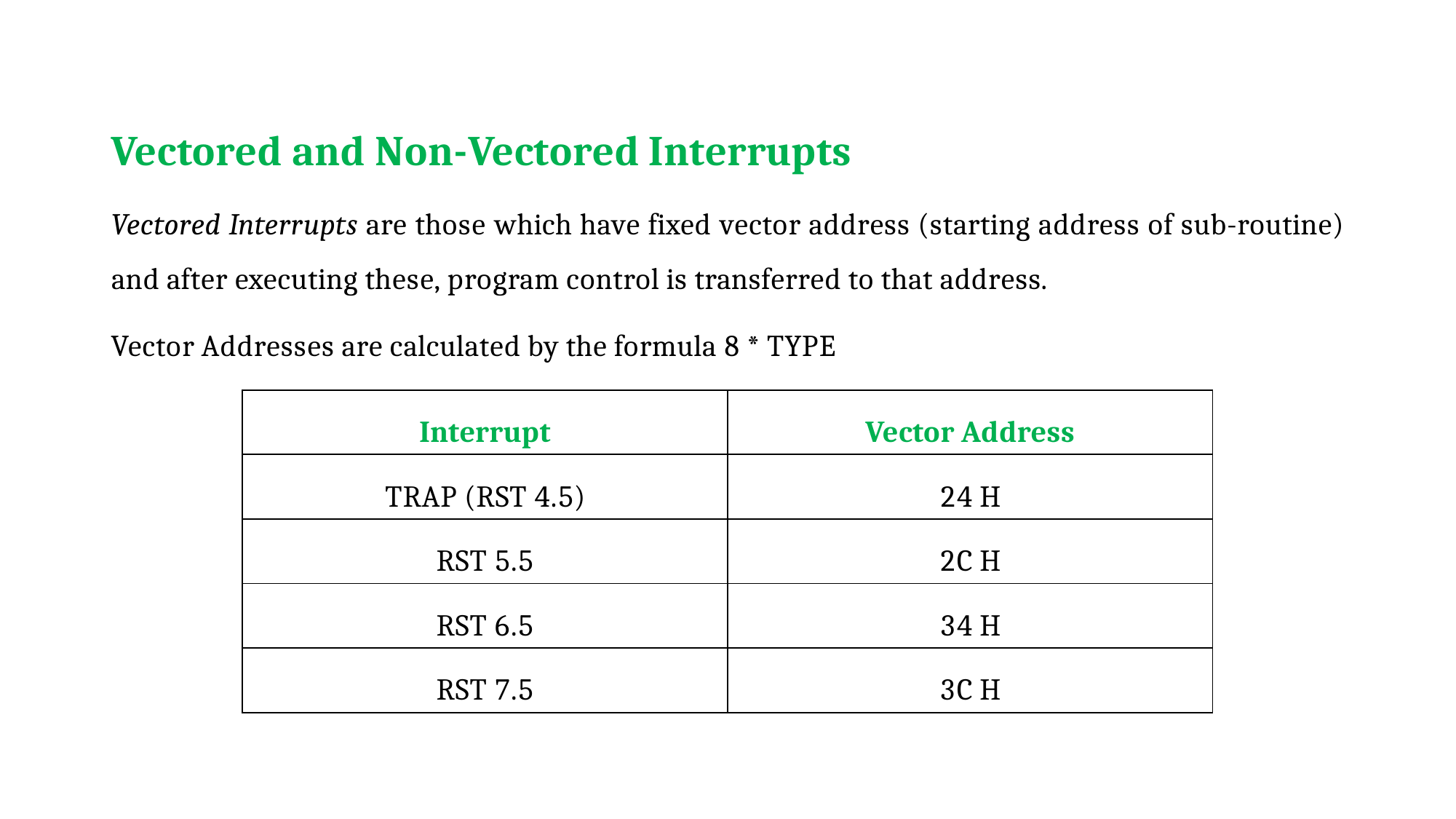

Vectored and Non-Vectored Interrupts
Vectored Interrupts are those which have fixed vector address (starting address of sub-routine) and after executing these, program control is transferred to that address.
Vector Addresses are calculated by the formula 8 * TYPE

| Interrupt | Vector Address |
| --- | --- |
| TRAP (RST 4.5) | 24 H |
| RST 5.5 | 2C H |
| RST 6.5 | 34 H |
| RST 7.5 | 3C H |